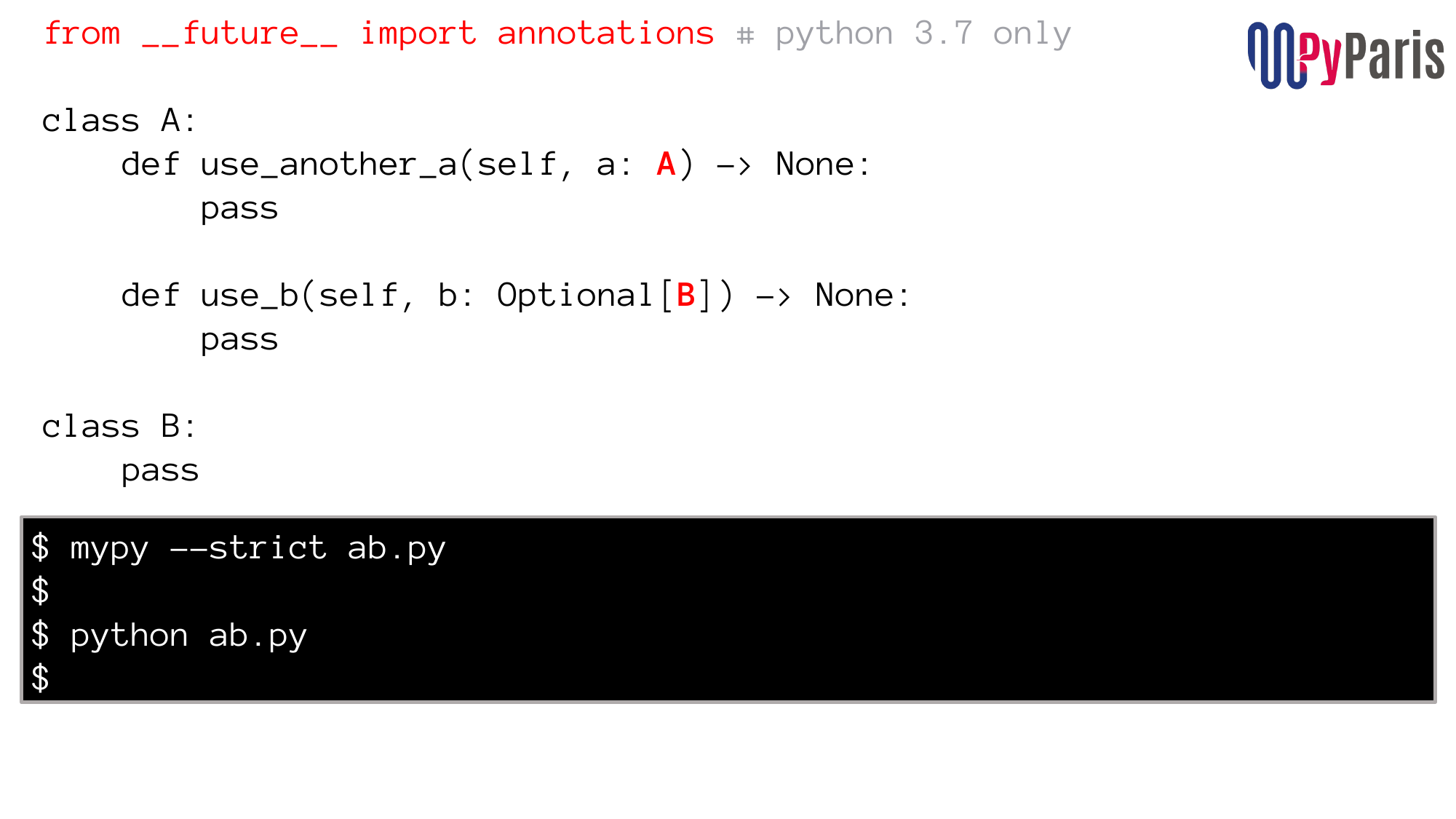

from __future__ import annotations # python 3.7 only

class A:
    def use_another_a(self, a: A) -> None:
        pass

    def use_b(self, b: Optional[B]) -> None:
        pass

class B:
    pass
$ mypy --strict ab.py
$
$ python ab.py
$